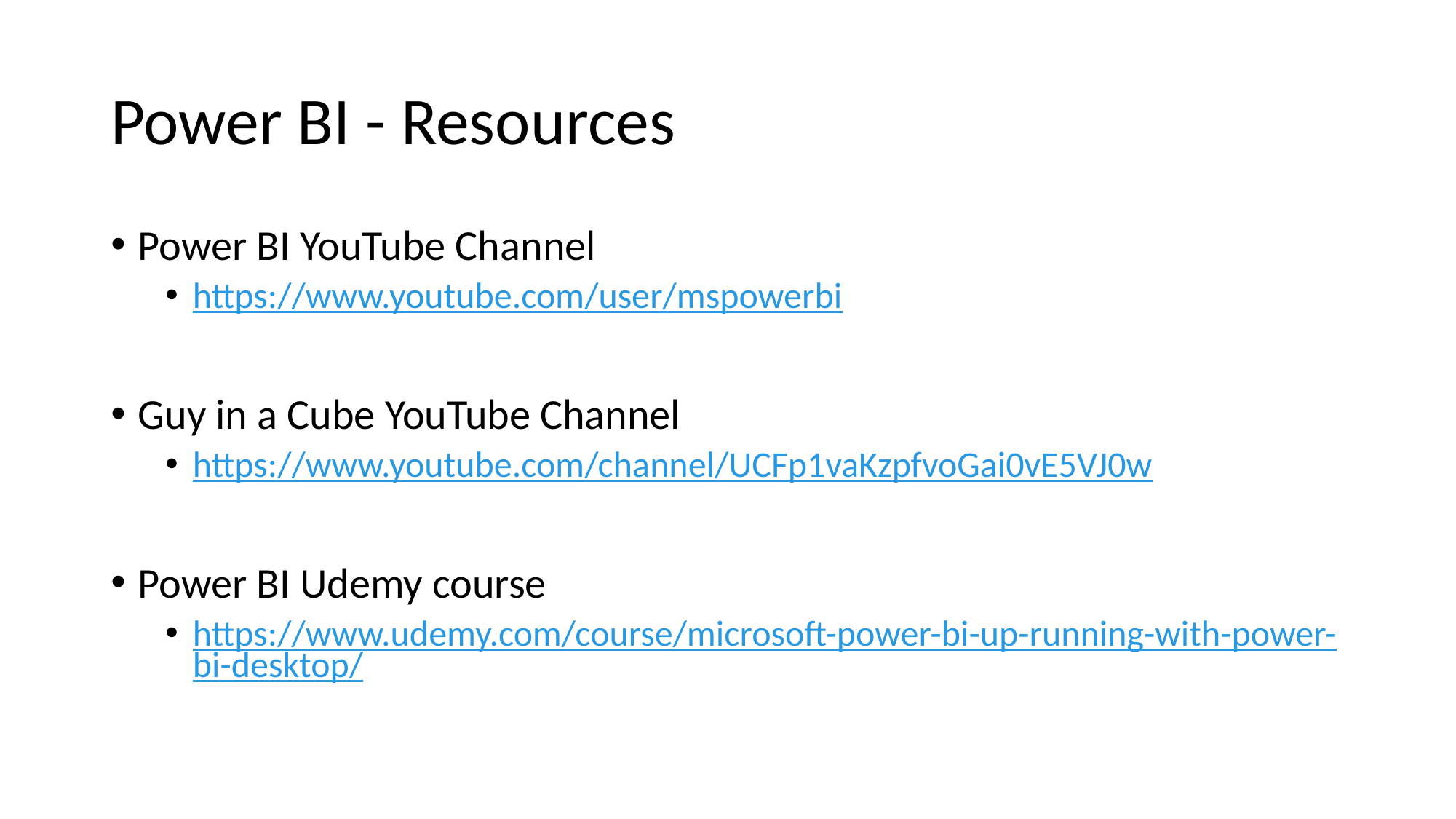

# Power BI - Resources
Power BI YouTube Channel
https://www.youtube.com/user/mspowerbi

Guy in a Cube YouTube Channel
https://www.youtube.com/channel/UCFp1vaKzpfvoGai0vE5VJ0w

Power BI Udemy course
https://www.udemy.com/course/microsoft-power-bi-up-running-with-power-bi-desktop/